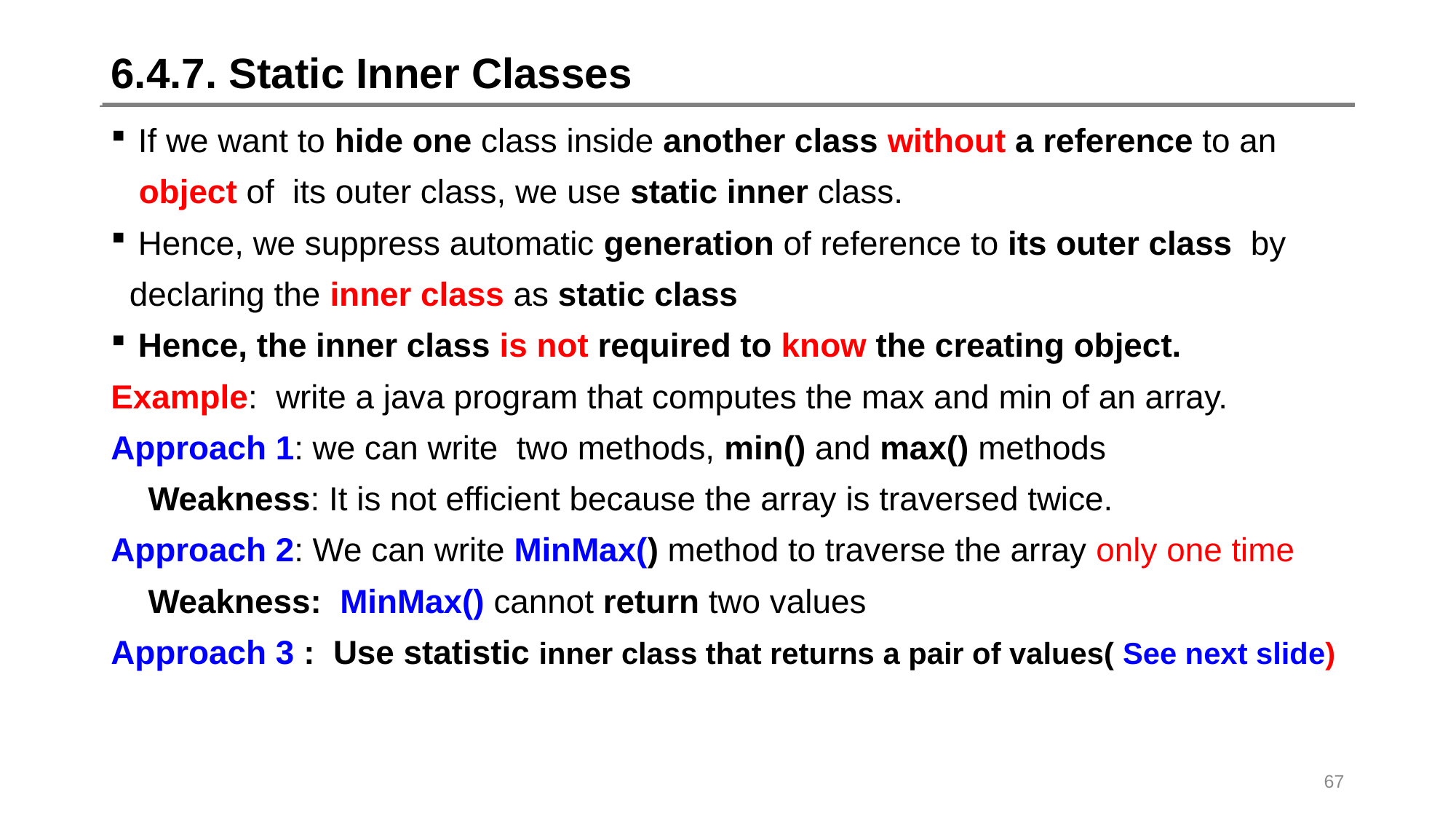

# 6.4.7. Static Inner Classes
If we want to hide one class inside another class without a reference to an
   object of  its outer class, we use static inner class.
Hence, we suppress automatic generation of reference to its outer class  by
  declaring the inner class as static class
Hence, the inner class is not required to know the creating object.
Example:  write a java program that computes the max and min of an array.
Approach 1: we can write  two methods, min() and max() methods
    Weakness: It is not efficient because the array is traversed twice.
Approach 2: We can write MinMax() method to traverse the array only one time
    Weakness:  MinMax() cannot return two values
Approach 3 :  Use statistic inner class that returns a pair of values( See next slide)
67